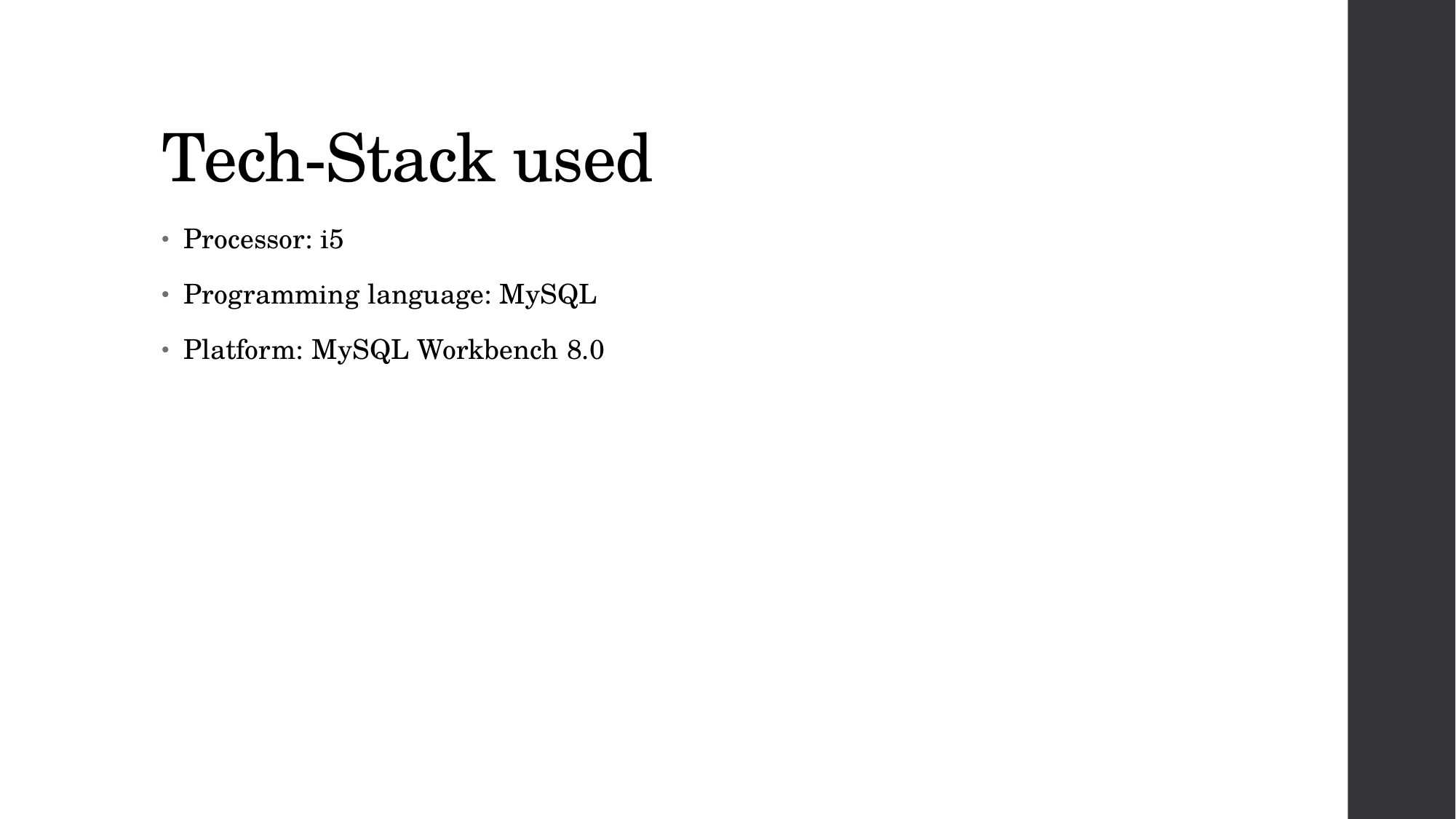

# Tech-Stack used
Processor: i5
Programming language: MySQL
Platform: MySQL Workbench 8.0